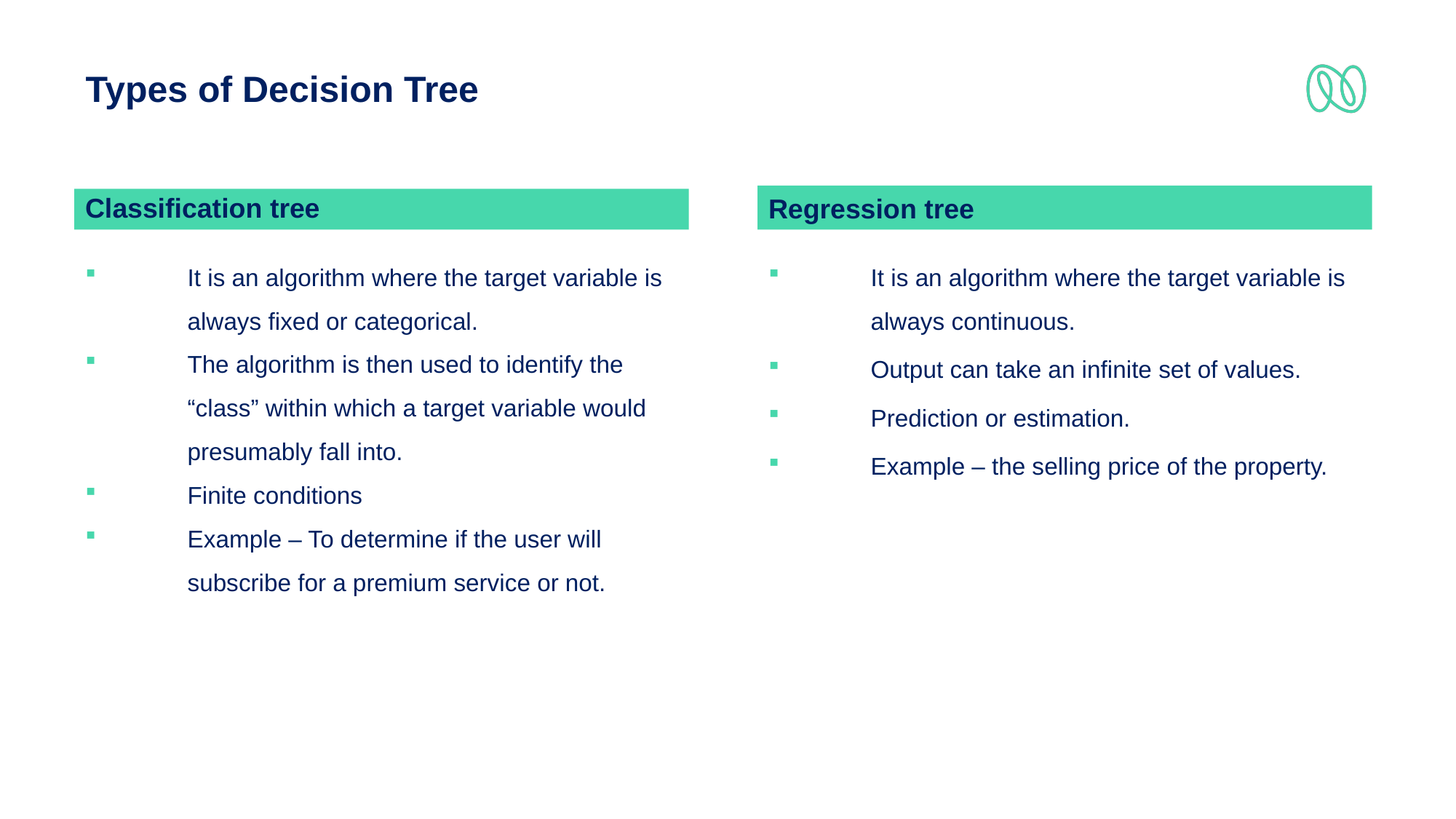

# Types of Decision Tree
Regression tree
Classification tree
It is an algorithm where the target variable is always fixed or categorical.
The algorithm is then used to identify the “class” within which a target variable would presumably fall into.
Finite conditions
Example – To determine if the user will subscribe for a premium service or not.
It is an algorithm where the target variable is always continuous.
Output can take an infinite set of values.
Prediction or estimation.
Example – the selling price of the property.